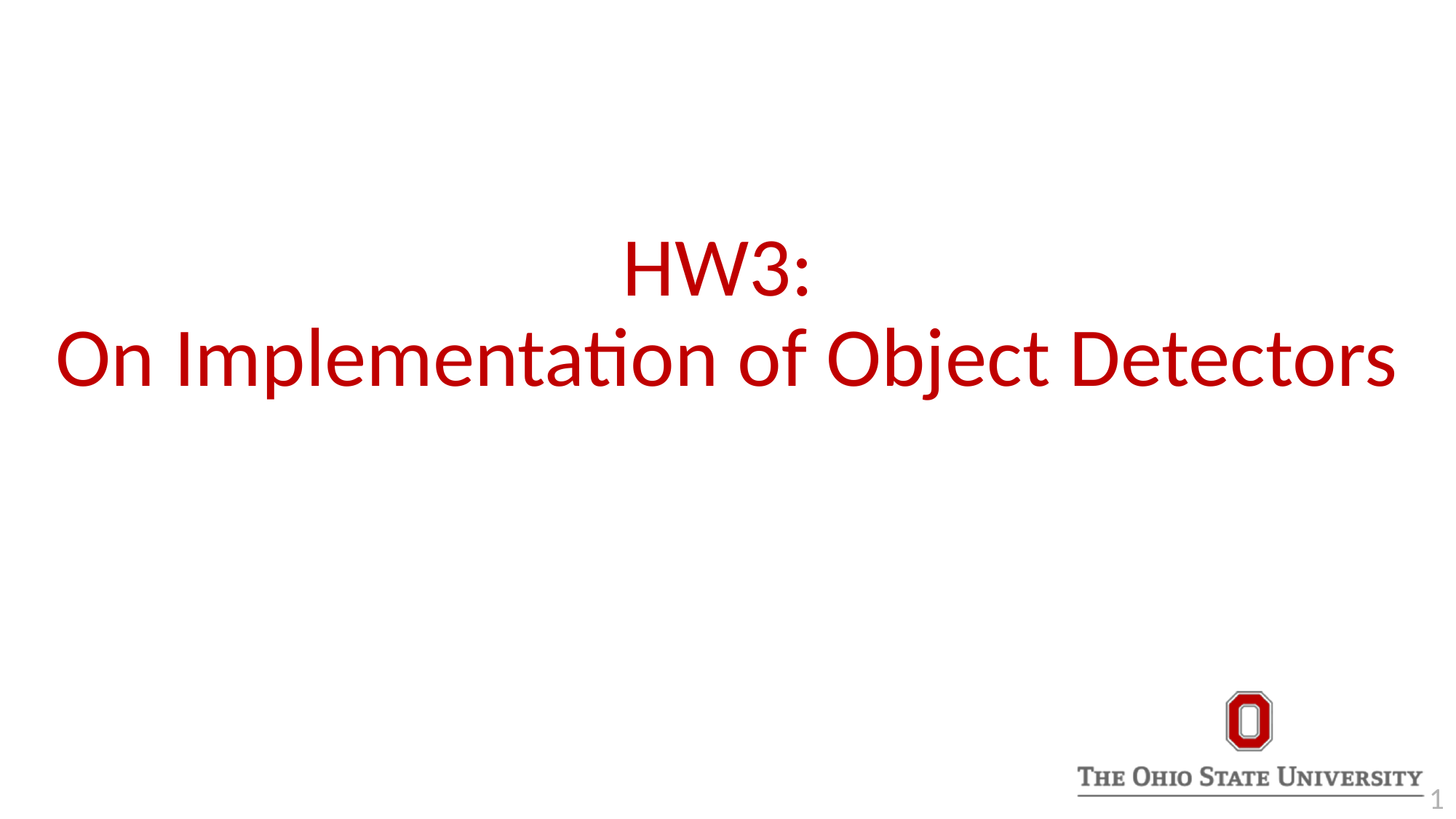

# HW3: On Implementation of Object Detectors

1